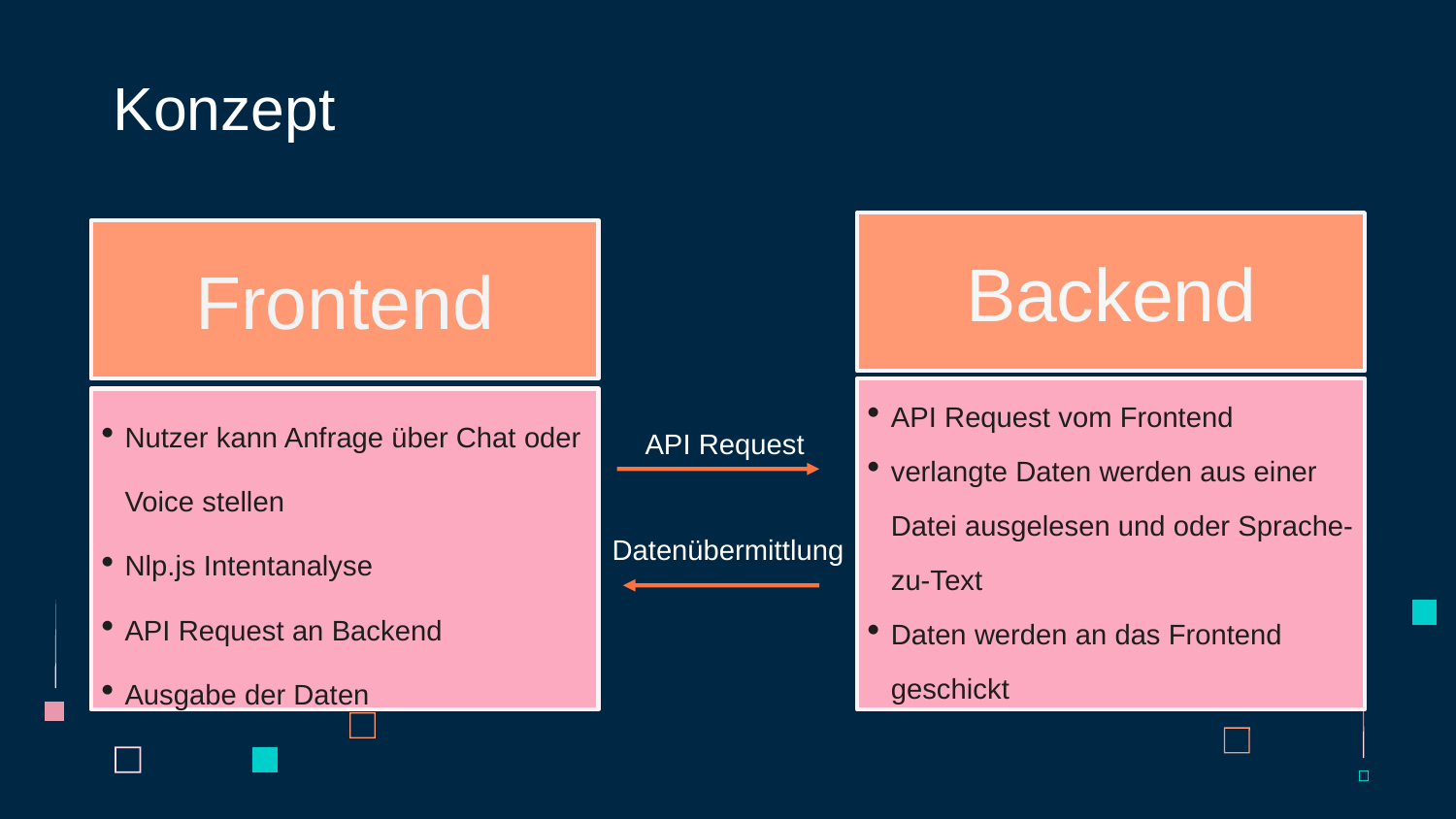

# Konzept
Backend
Frontend
API Request vom Frontend
verlangte Daten werden aus einer Datei ausgelesen und oder Sprache-zu-Text
Daten werden an das Frontend geschickt
Nutzer kann Anfrage über Chat oder Voice stellen
Nlp.js Intentanalyse
API Request an Backend
Ausgabe der Daten
API Request

Datenübermittlung